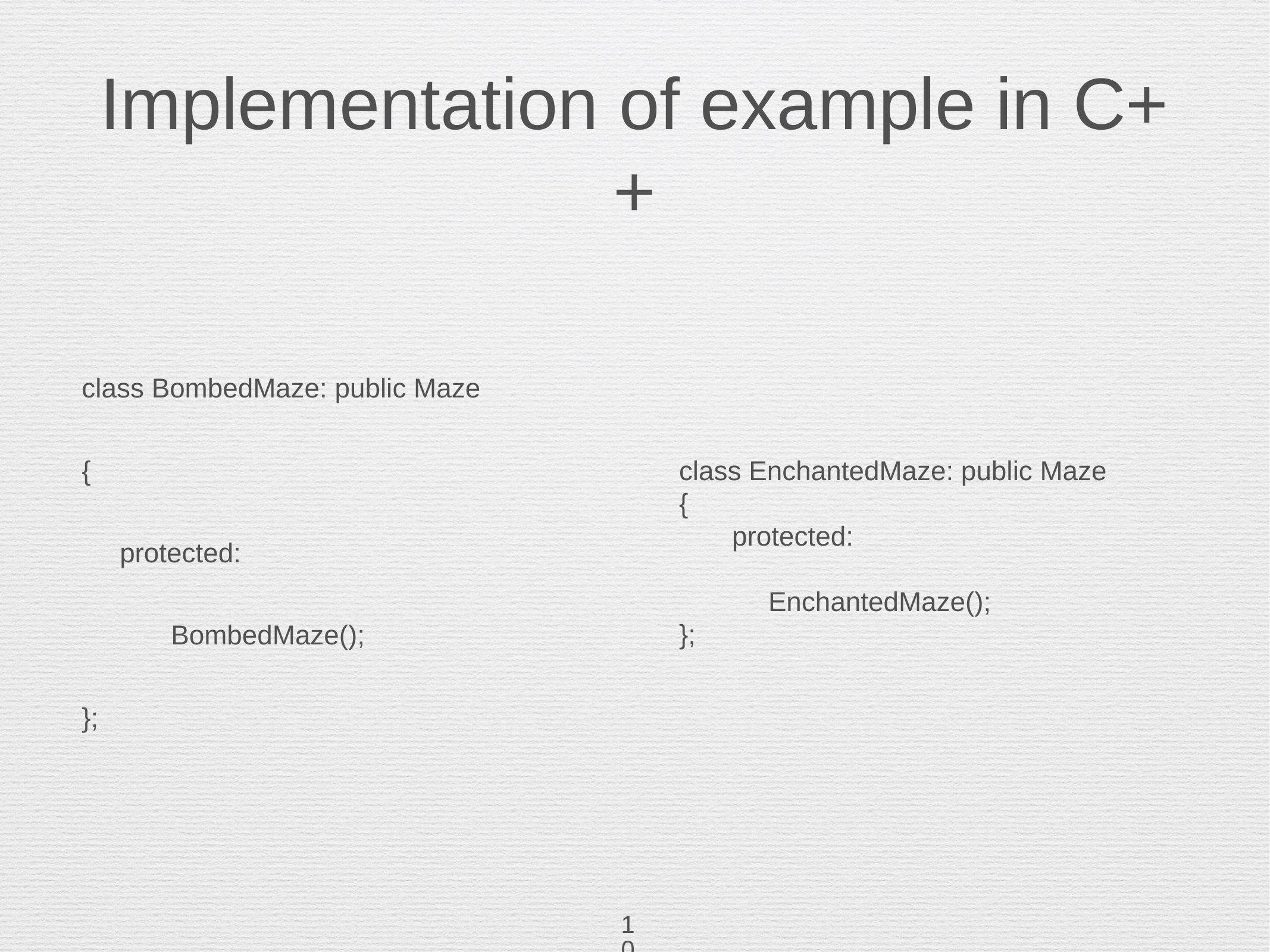

# Implementation of example in C++
class BombedMaze: public Maze
{
     protected:
	BombedMaze();
};
class EnchantedMaze: public Maze
{
       protected:

	EnchantedMaze();
};
10